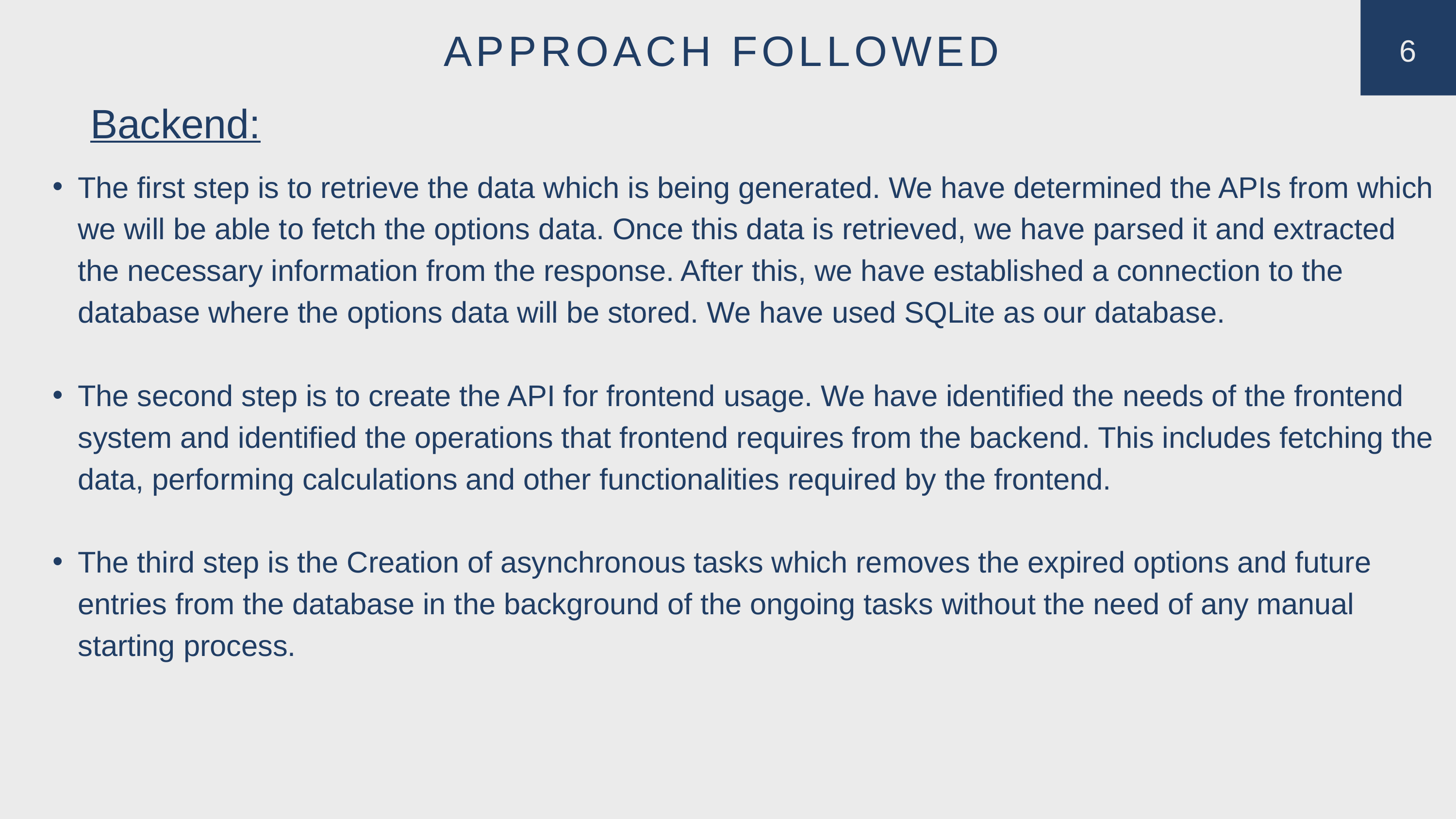

APPROACH FOLLOWED
6
Backend:
The first step is to retrieve the data which is being generated. We have determined the APIs from which we will be able to fetch the options data. Once this data is retrieved, we have parsed it and extracted the necessary information from the response. After this, we have established a connection to the database where the options data will be stored. We have used SQLite as our database.

The second step is to create the API for frontend usage. We have identified the needs of the frontend system and identified the operations that frontend requires from the backend. This includes fetching the data, performing calculations and other functionalities required by the frontend.

The third step is the Creation of asynchronous tasks which removes the expired options and future entries from the database in the background of the ongoing tasks without the need of any manual starting process.